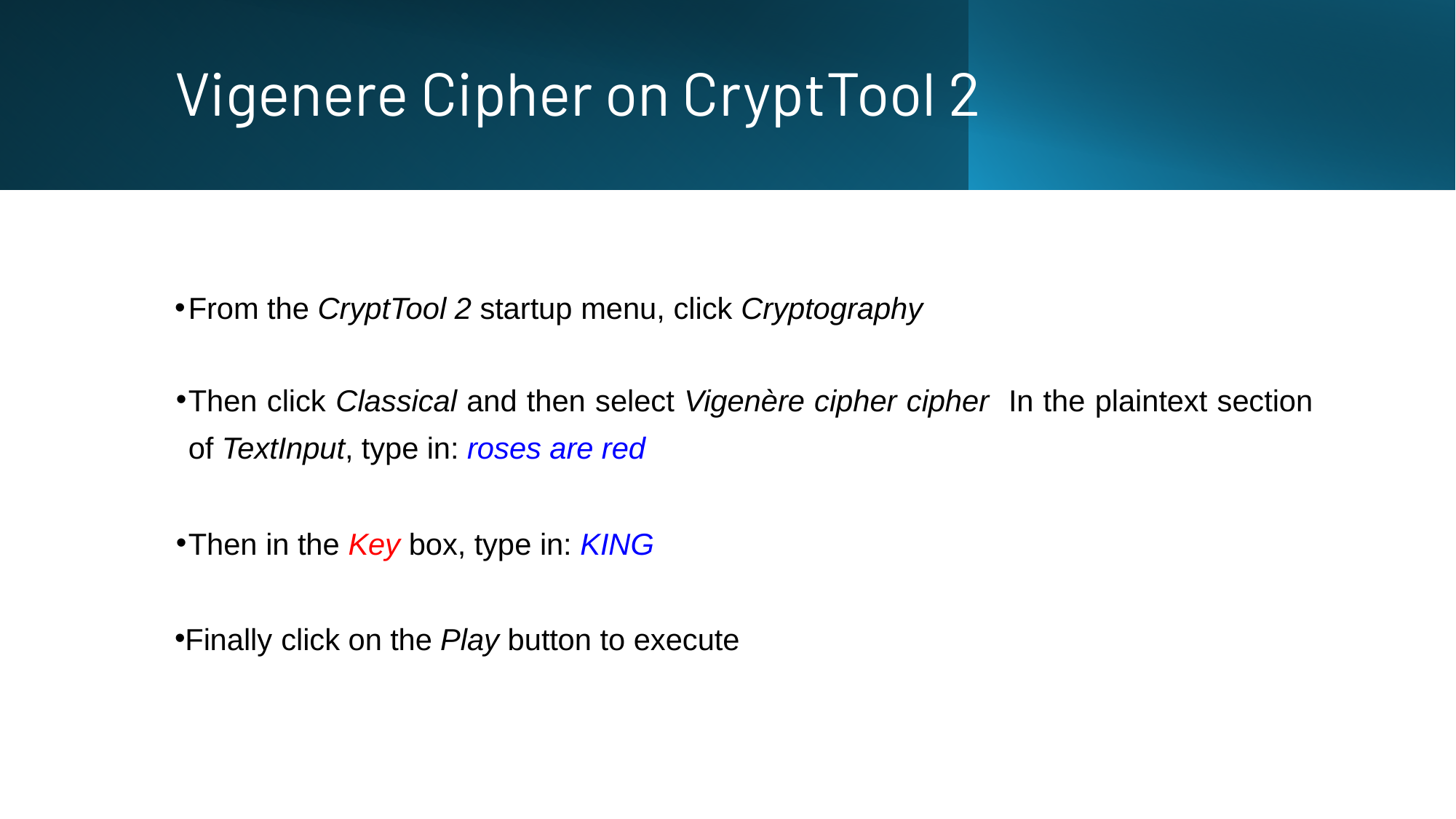

# Vigenere Cipher on CryptTool 2
From the CryptTool 2 startup menu, click Cryptography

Then click Classical and then select Vigenère cipher cipher  In the plaintext section of TextInput, type in: roses are red

Then in the Key box, type in: KING

Finally click on the Play button to execute